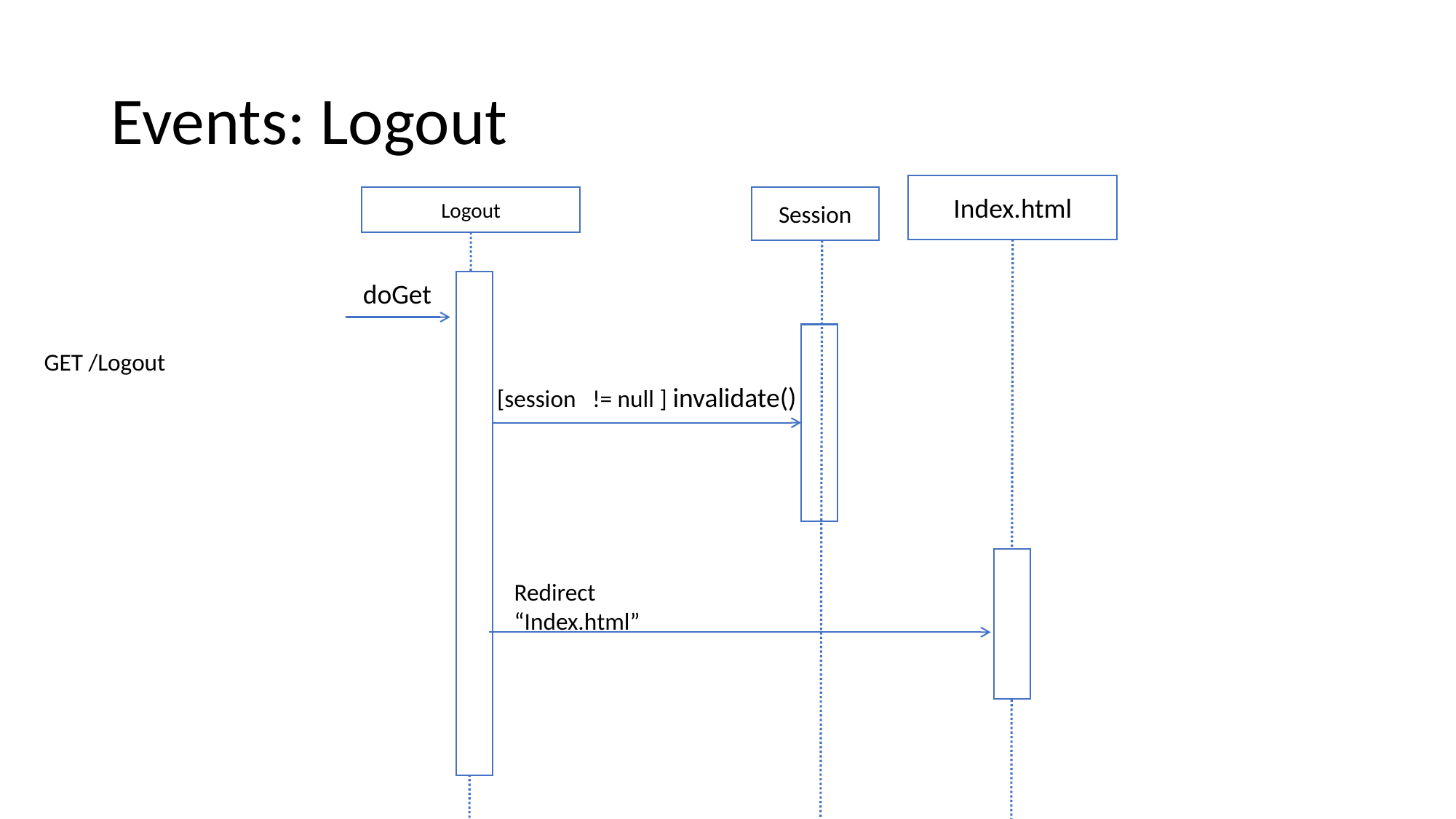

# Events: Logout
Index.html
Session
Logout

doGet

GET /Logout
[session   != null ] invalidate()

Redirect
“Index.html”